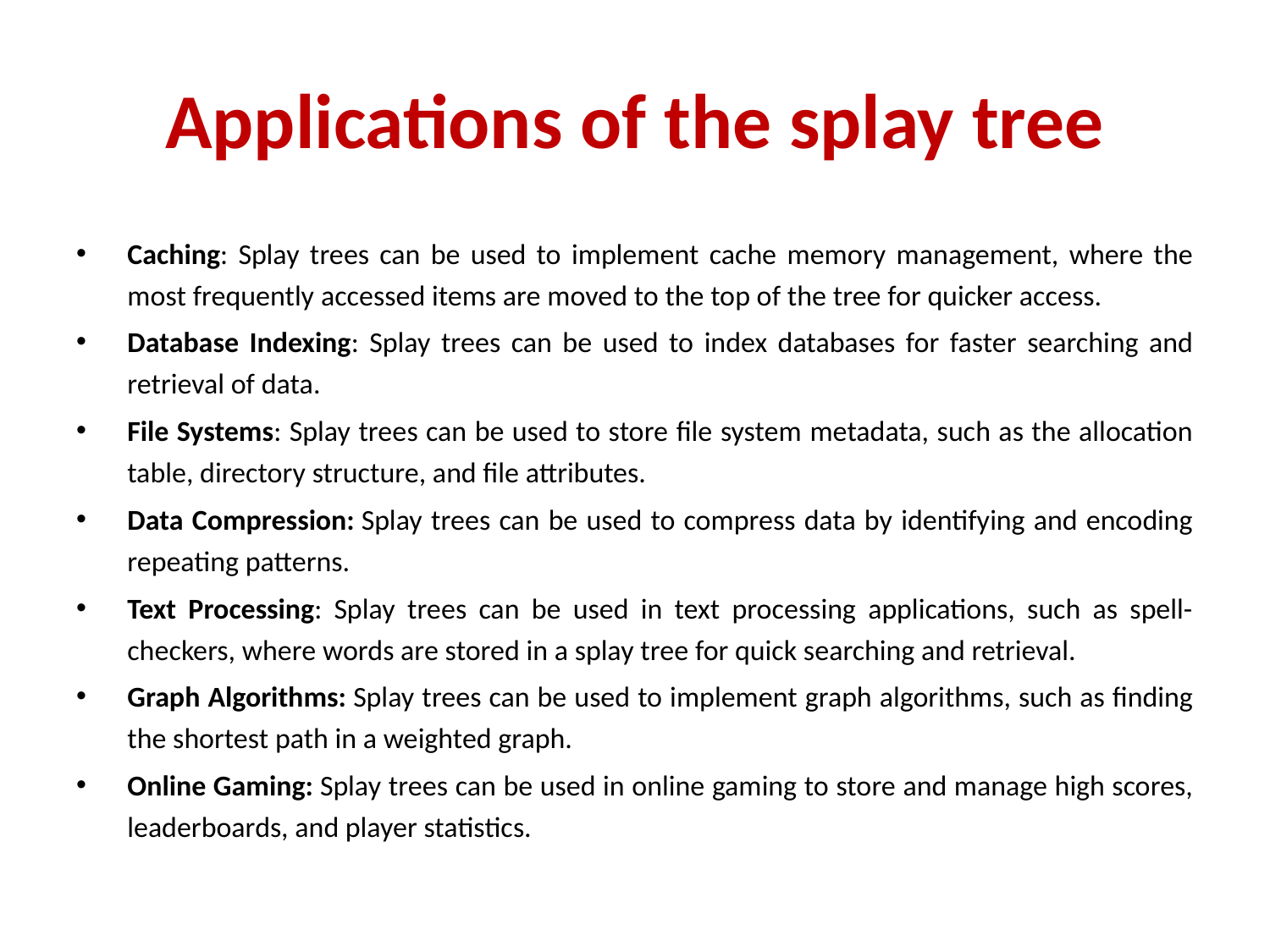

# Applications of the splay tree
Caching: Splay trees can be used to implement cache memory management, where the most frequently accessed items are moved to the top of the tree for quicker access.
Database Indexing: Splay trees can be used to index databases for faster searching and retrieval of data.
File Systems: Splay trees can be used to store file system metadata, such as the allocation table, directory structure, and file attributes.
Data Compression: Splay trees can be used to compress data by identifying and encoding repeating patterns.
Text Processing: Splay trees can be used in text processing applications, such as spell-checkers, where words are stored in a splay tree for quick searching and retrieval.
Graph Algorithms: Splay trees can be used to implement graph algorithms, such as finding the shortest path in a weighted graph.
Online Gaming: Splay trees can be used in online gaming to store and manage high scores, leaderboards, and player statistics.